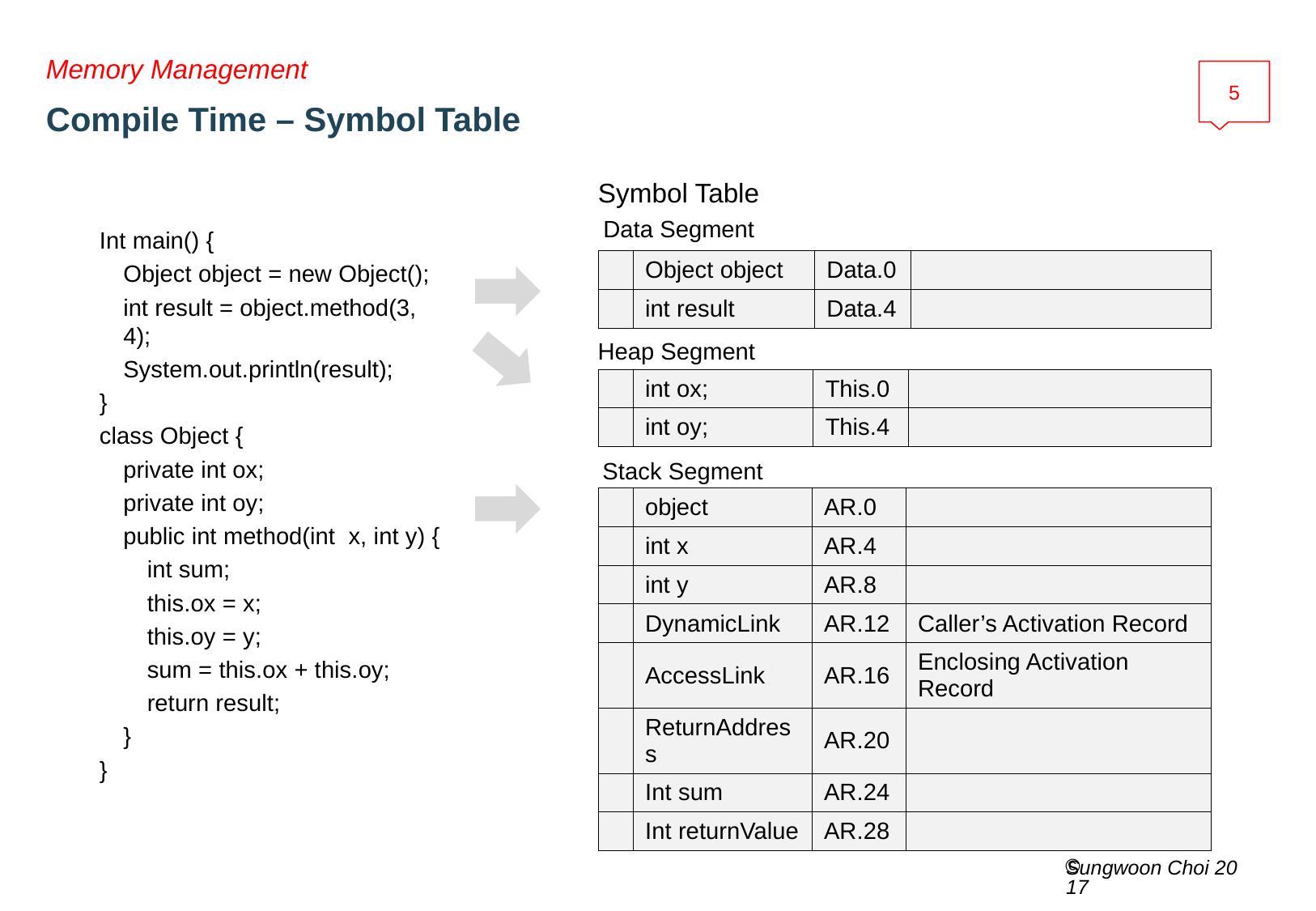

Memory Management
5
# Compile Time – Symbol Table
Symbol Table
Data Segment
Int main() {
Object object = new Object();
int result = object.method(3, 4);
System.out.println(result);
}
class Object {
private int ox;
private int oy;
public int method(int  x, int y) {
int sum;
this.ox = x;
this.oy = y;
sum = this.ox + this.oy;
return result;
}
}
|  | Object object | Data.0 |  |
| --- | --- | --- | --- |
|  | int result | Data.4 |  |

Heap Segment

|  | int ox; | This.0 |  |
| --- | --- | --- | --- |
|  | int oy; | This.4 |  |
Stack Segment

|  | object | AR.0 |  |
| --- | --- | --- | --- |
|  | int x | AR.4 |  |
|  | int y | AR.8 |  |
|  | DynamicLink | AR.12 | Caller’s Activation Record |
|  | AccessLink | AR.16 | Enclosing Activation Record |
|  | ReturnAddress | AR.20 |  |
|  | Int sum | AR.24 |  |
|  | Int returnValue | AR.28 |  |
Sungwoon Choi 2017